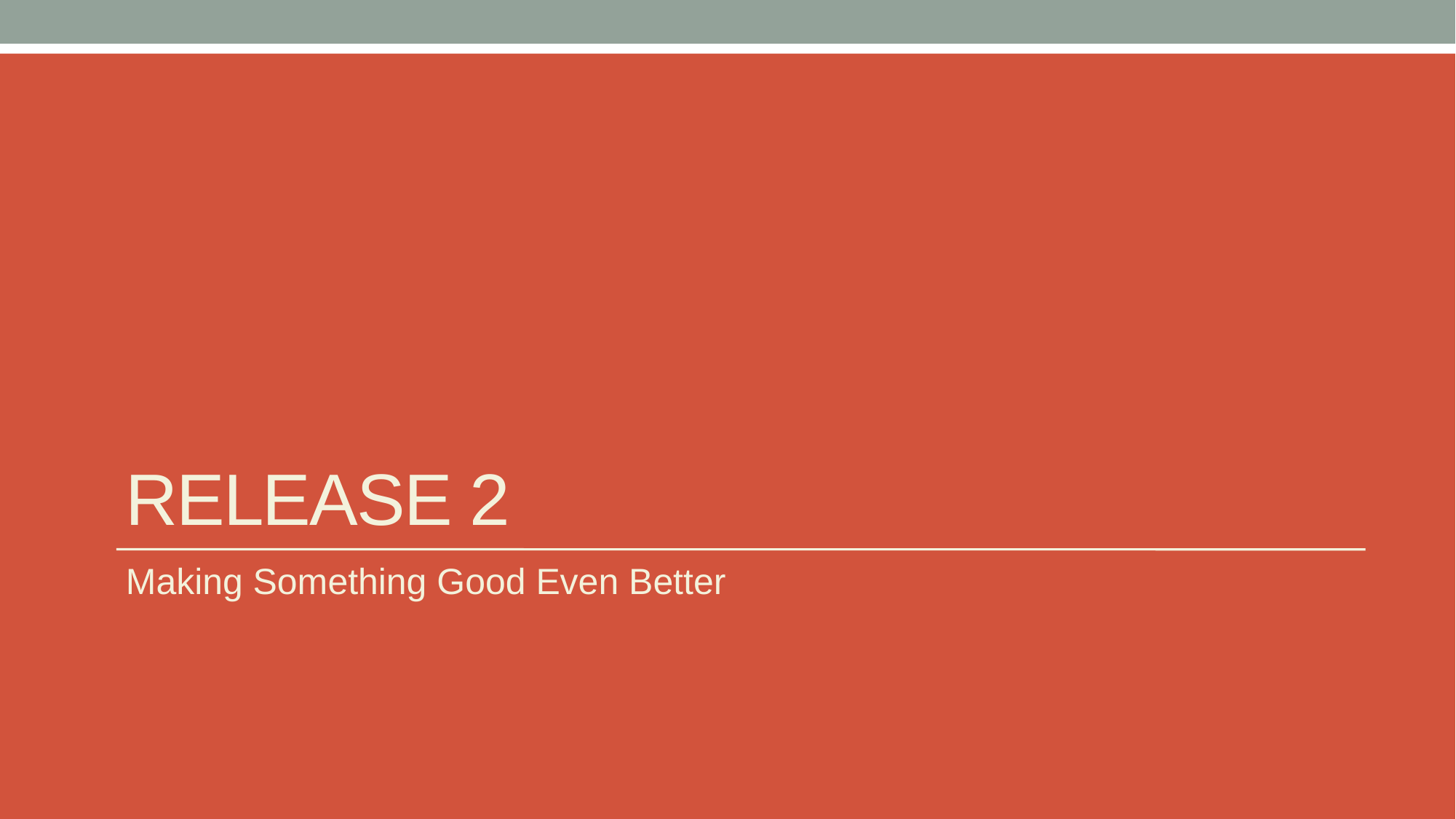

# Release 2
Making Something Good Even Better